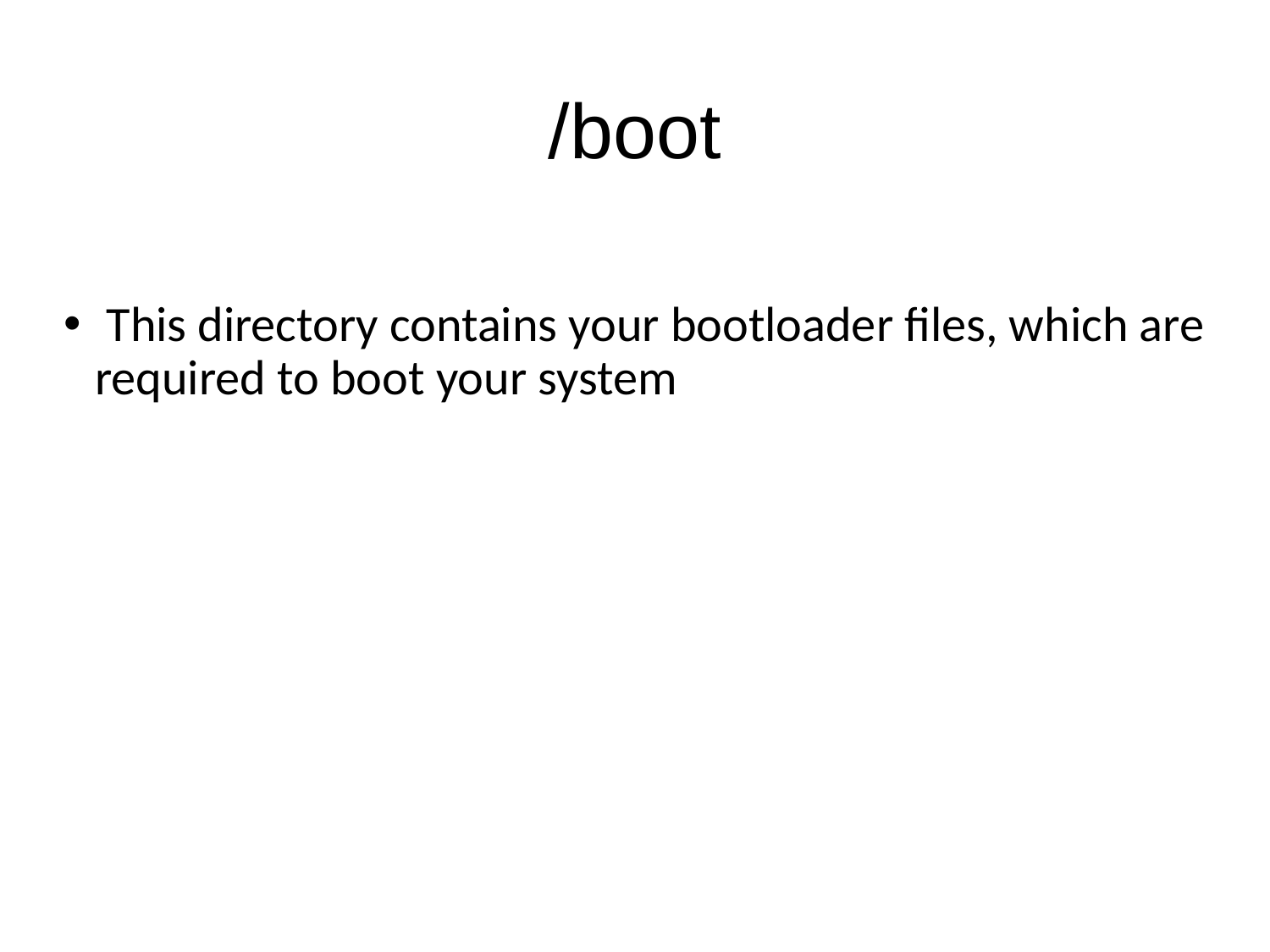

# /boot

 This directory contains your bootloader files, which are required to boot your system